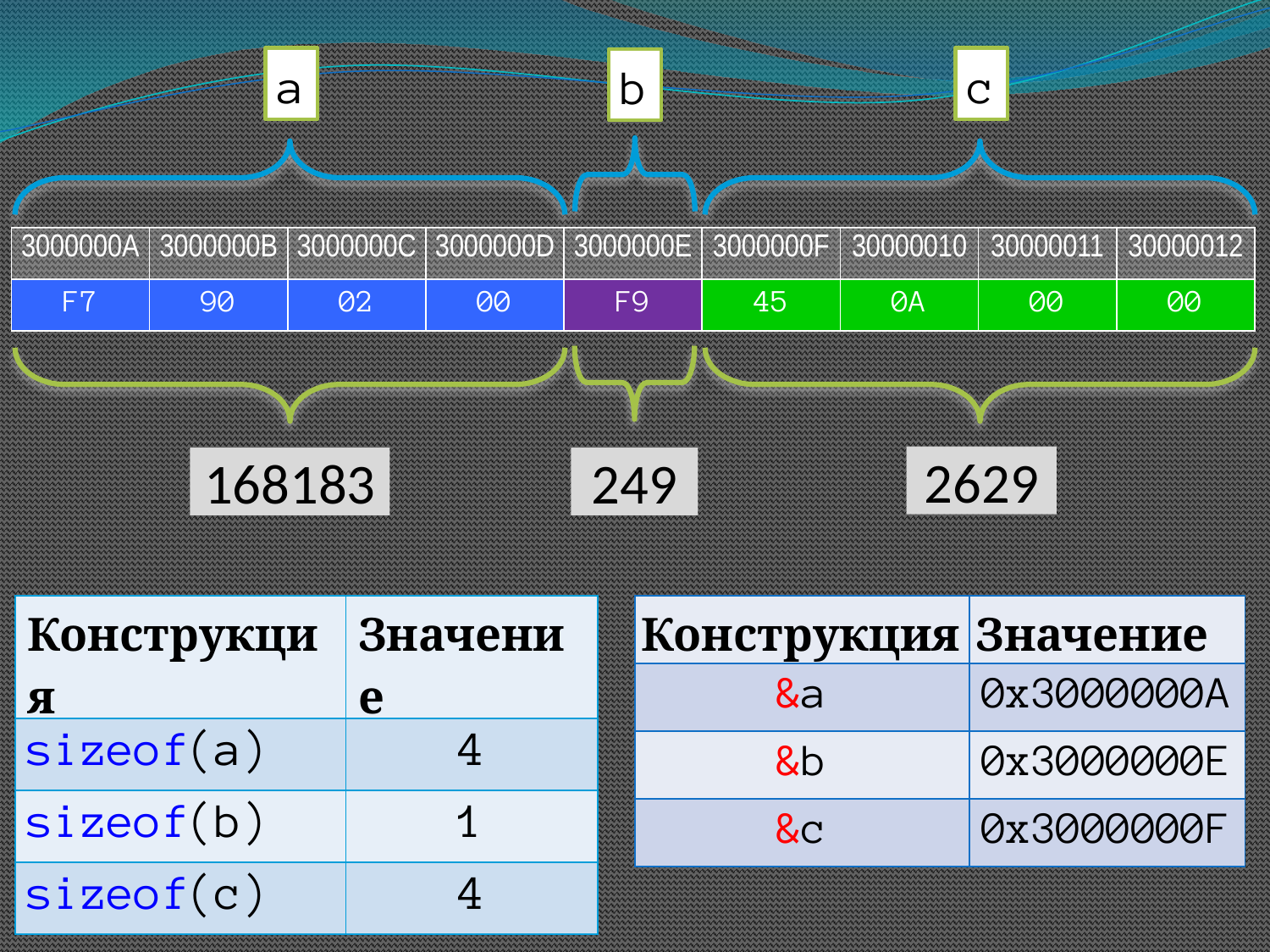

a
c
b

| 3000000A | 3000000B | 3000000C | 3000000D | 3000000E | 3000000F | 30000010 | 30000011 | 30000012 |
| --- | --- | --- | --- | --- | --- | --- | --- | --- |
| F7 | 90 | 02 | 00 | F9 | 45 | 0A | 00 | 00 |

2629
249
168183
| Конструкция | Значение |
| --- | --- |
| sizeof(a) | 4 |
| sizeof(b) | 1 |
| sizeof(c) | 4 |
| Конструкция | Значение |
| --- | --- |
| &a | 0x3000000A |
| &b | 0x3000000E |
| &c | 0x3000000F |